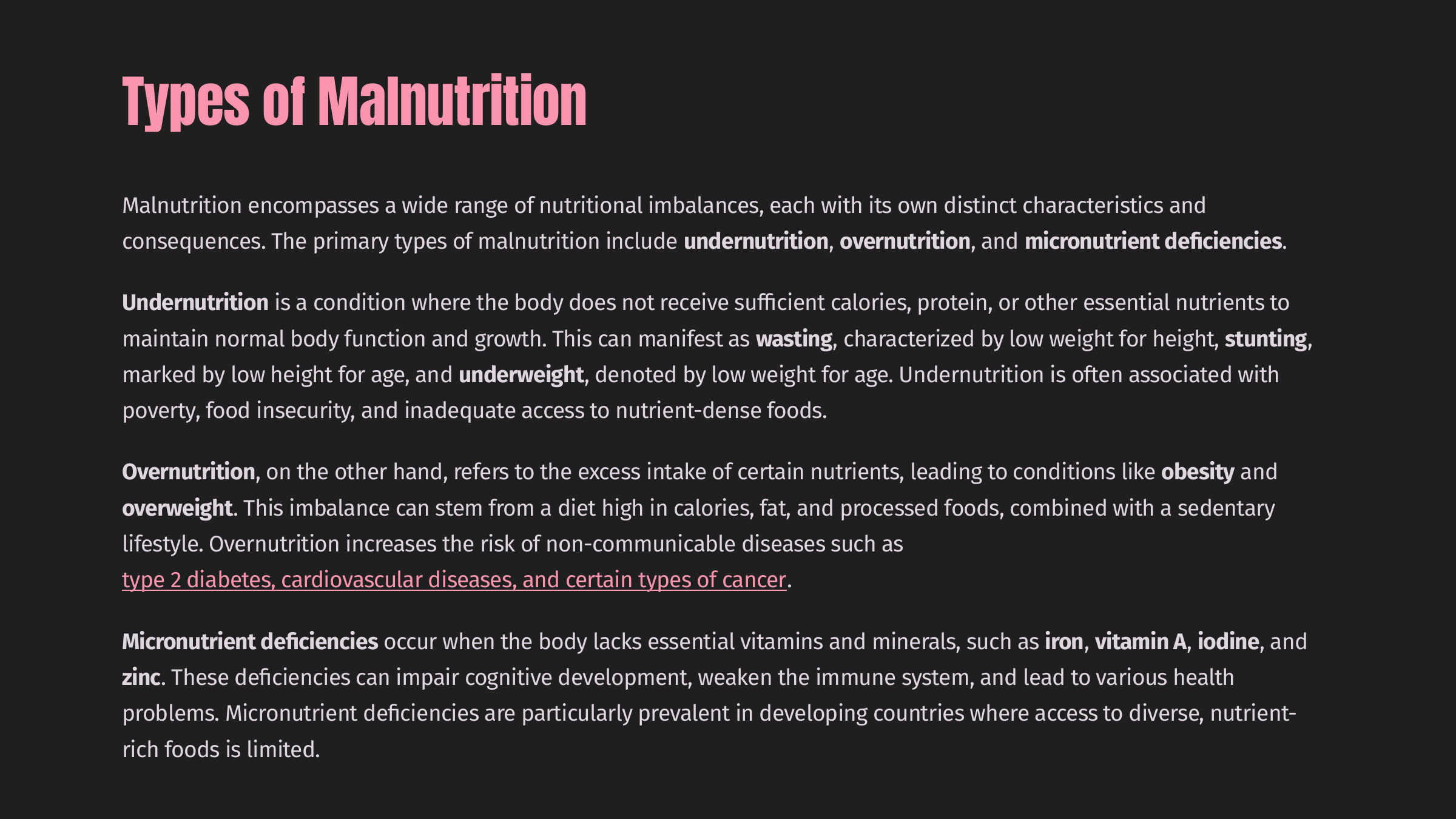

Types of Malnutrition
Malnutrition encompasses a wide range of nutritional imbalances, each with its own distinct characteristics and consequences. The primary types of malnutrition include undernutrition, overnutrition, and micronutrient deficiencies.
Undernutrition is a condition where the body does not receive sufficient calories, protein, or other essential nutrients to maintain normal body function and growth. This can manifest as wasting, characterized by low weight for height, stunting, marked by low height for age, and underweight, denoted by low weight for age. Undernutrition is often associated with poverty, food insecurity, and inadequate access to nutrient-dense foods.
Overnutrition, on the other hand, refers to the excess intake of certain nutrients, leading to conditions like obesity and overweight. This imbalance can stem from a diet high in calories, fat, and processed foods, combined with a sedentary lifestyle. Overnutrition increases the risk of non-communicable diseases such as type 2 diabetes, cardiovascular diseases, and certain types of cancer.
Micronutrient deficiencies occur when the body lacks essential vitamins and minerals, such as iron, vitamin A, iodine, and zinc. These deficiencies can impair cognitive development, weaken the immune system, and lead to various health problems. Micronutrient deficiencies are particularly prevalent in developing countries where access to diverse, nutrient-rich foods is limited.